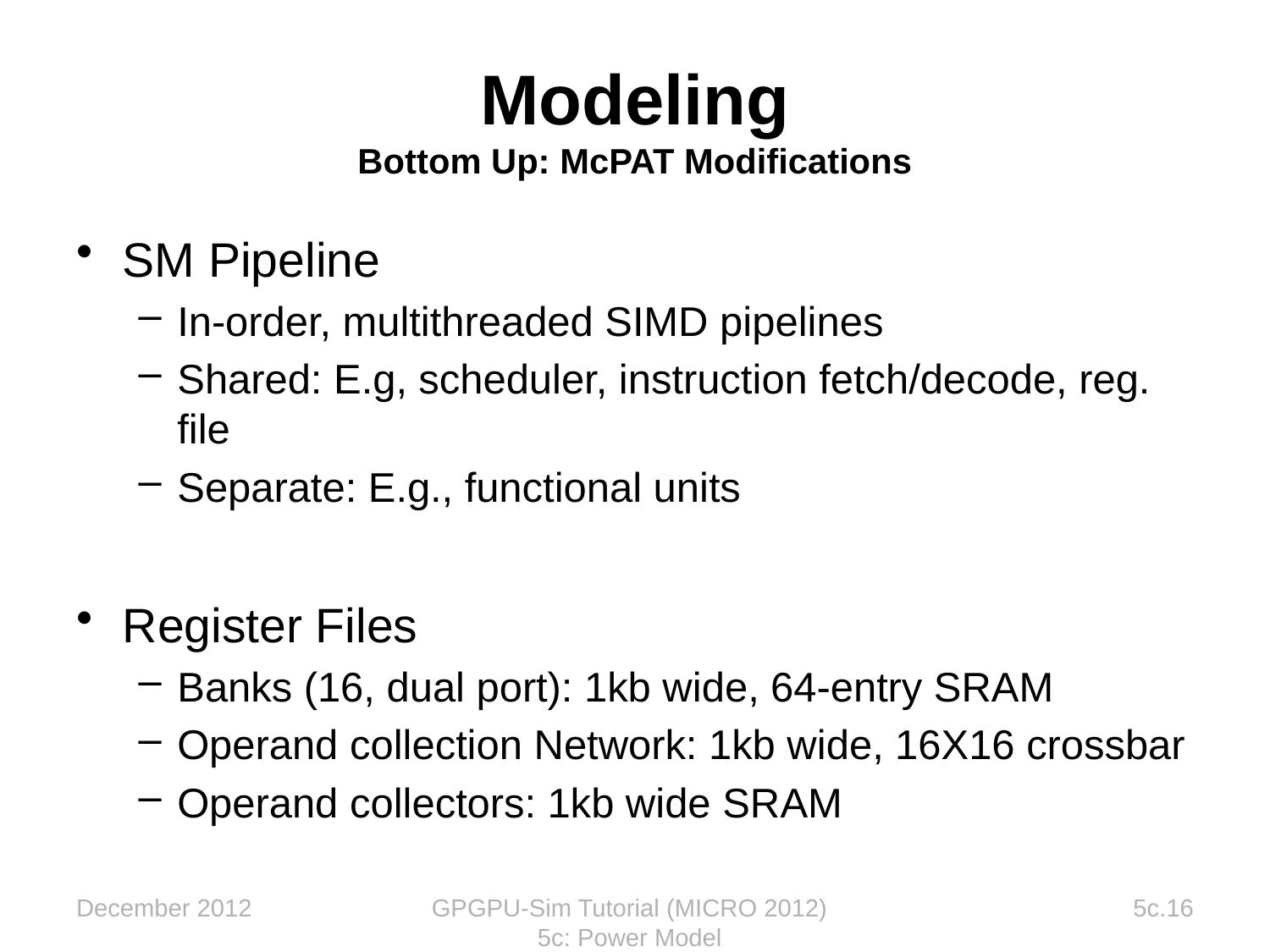

# Modeling Bottom Up: McPAT Modifications
SM Pipeline
In-order, multithreaded SIMD pipelines
Shared: E.g, scheduler, instruction fetch/decode, reg. file
Separate: E.g., functional units

Register Files
Banks (16, dual port): 1kb wide, 64-entry SRAM
Operand collection Network: 1kb wide, 16X16 crossbar
Operand collectors: 1kb wide SRAM

December 2012
GPGPU-Sim Tutorial (MICRO 2012) 5c: Power Model
5c.16